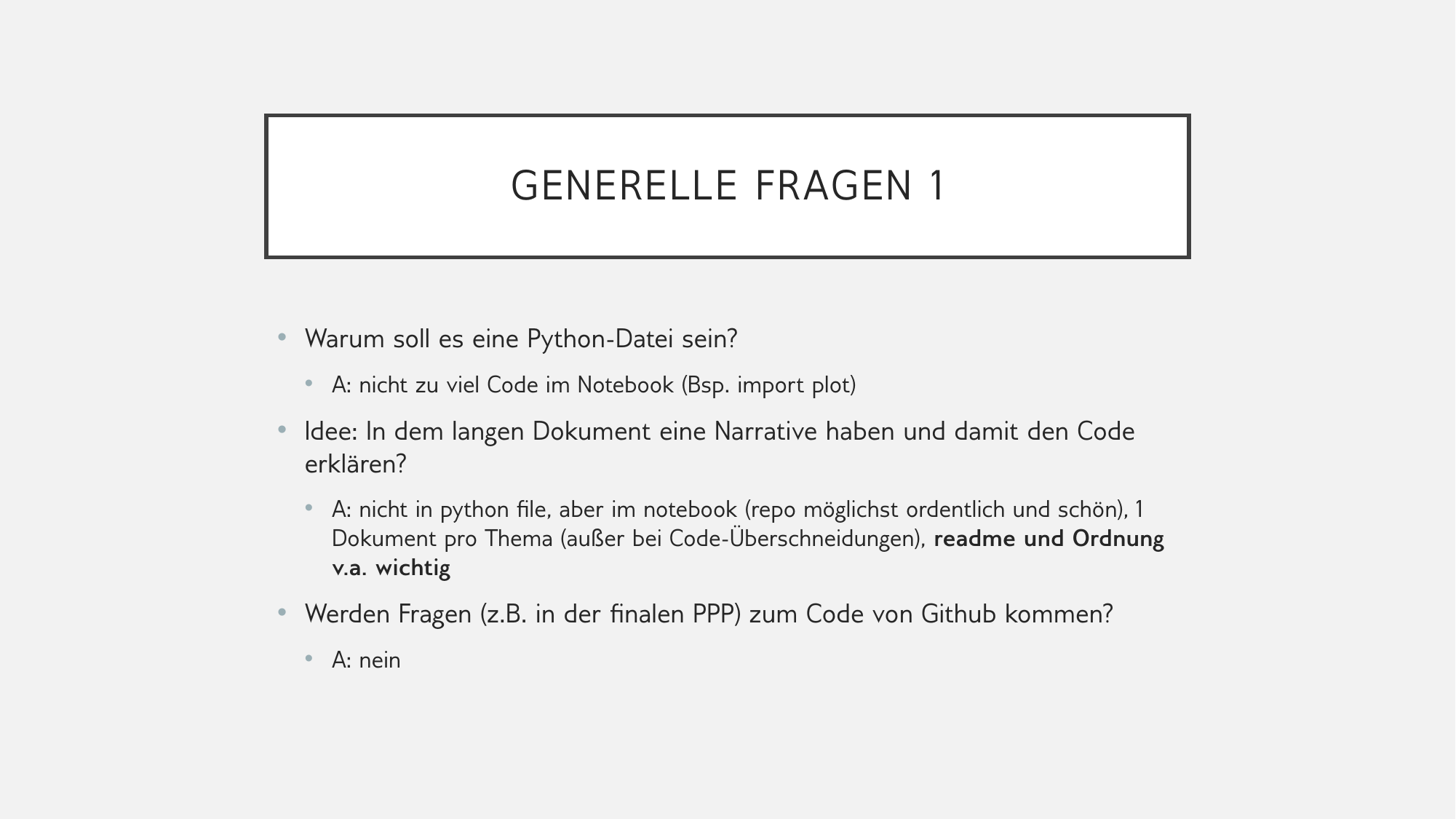

# Generelle Fragen 1
Warum soll es eine Python-Datei sein?
A: nicht zu viel Code im Notebook (Bsp. import plot)
Idee: In dem langen Dokument eine Narrative haben und damit den Code erklären?
A: nicht in python file, aber im notebook (repo möglichst ordentlich und schön), 1 Dokument pro Thema (außer bei Code-Überschneidungen), readme und Ordnung v.a. wichtig
Werden Fragen (z.B. in der finalen PPP) zum Code von Github kommen?
A: nein